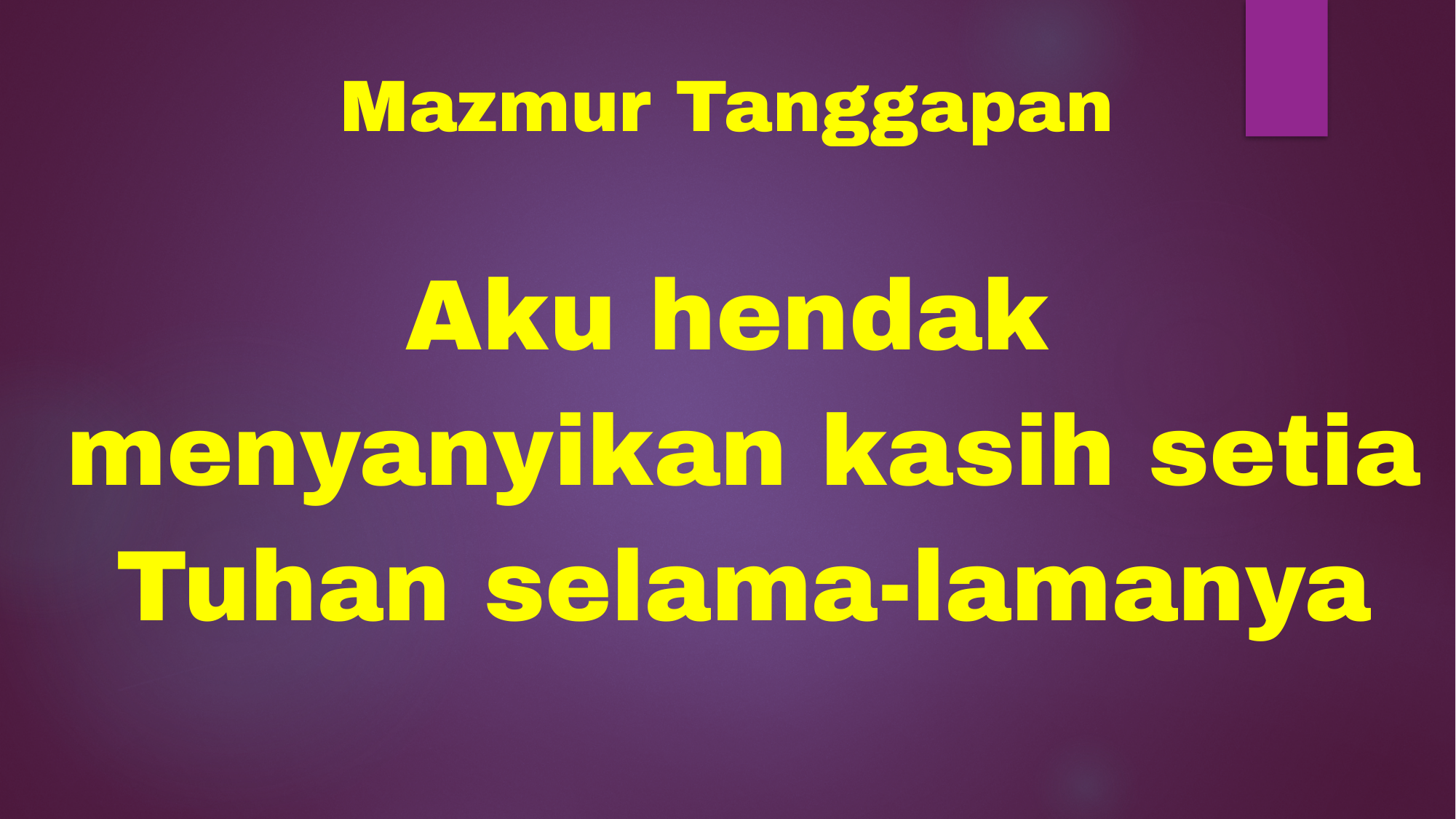

# Mazmur Tanggapan
Aku hendak
 menyanyikan kasih setia
 Tuhan selama-lamanya